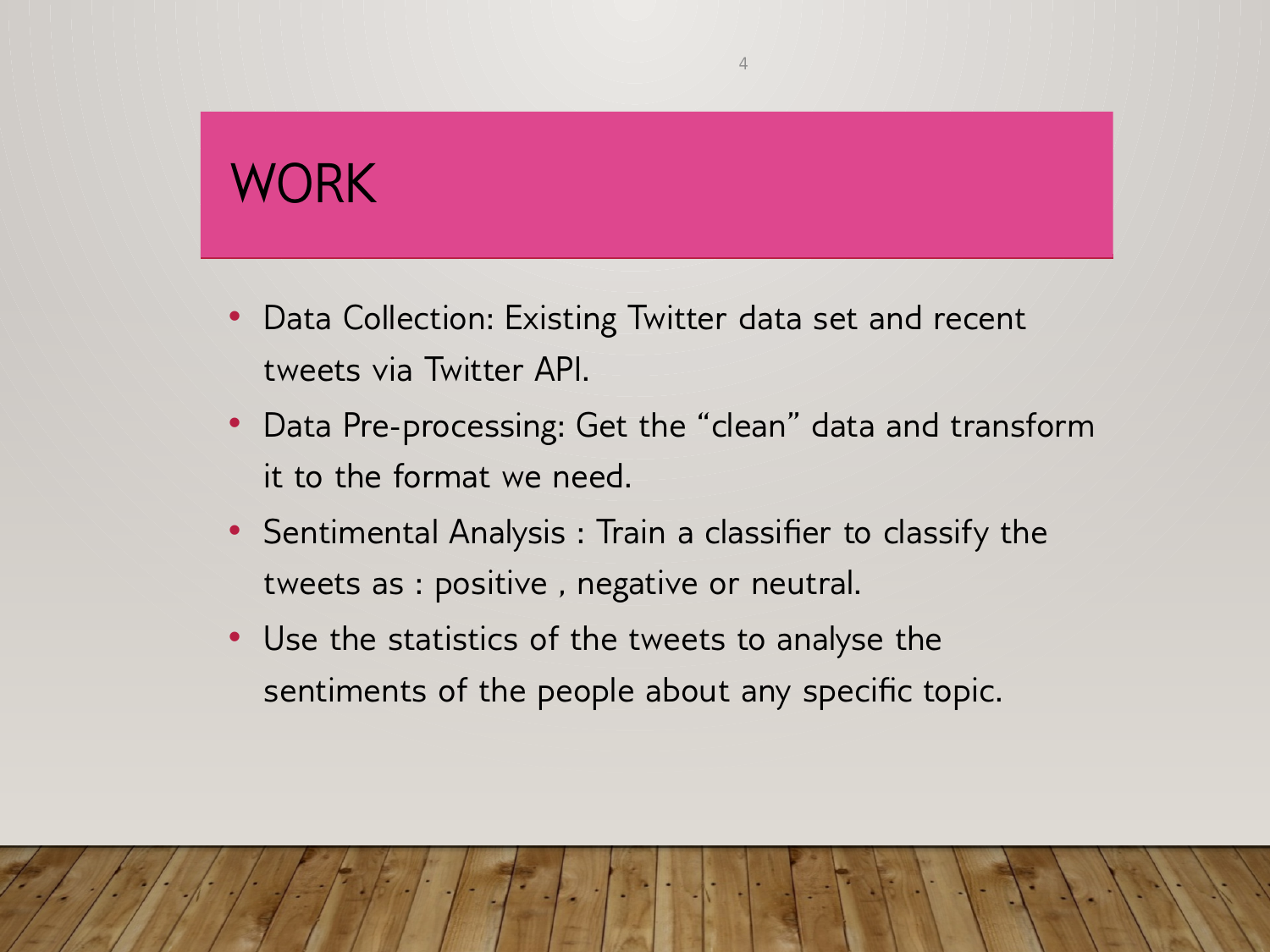

4
# WORK
Data Collection: Existing Twitter data set and recent tweets via Twitter API.
Data Pre-processing: Get the “clean” data and transform it to the format we need.
Sentimental Analysis : Train a classifier to classify the tweets as : positive , negative or neutral.
Use the statistics of the tweets to analyse the sentiments of the people about any specific topic.